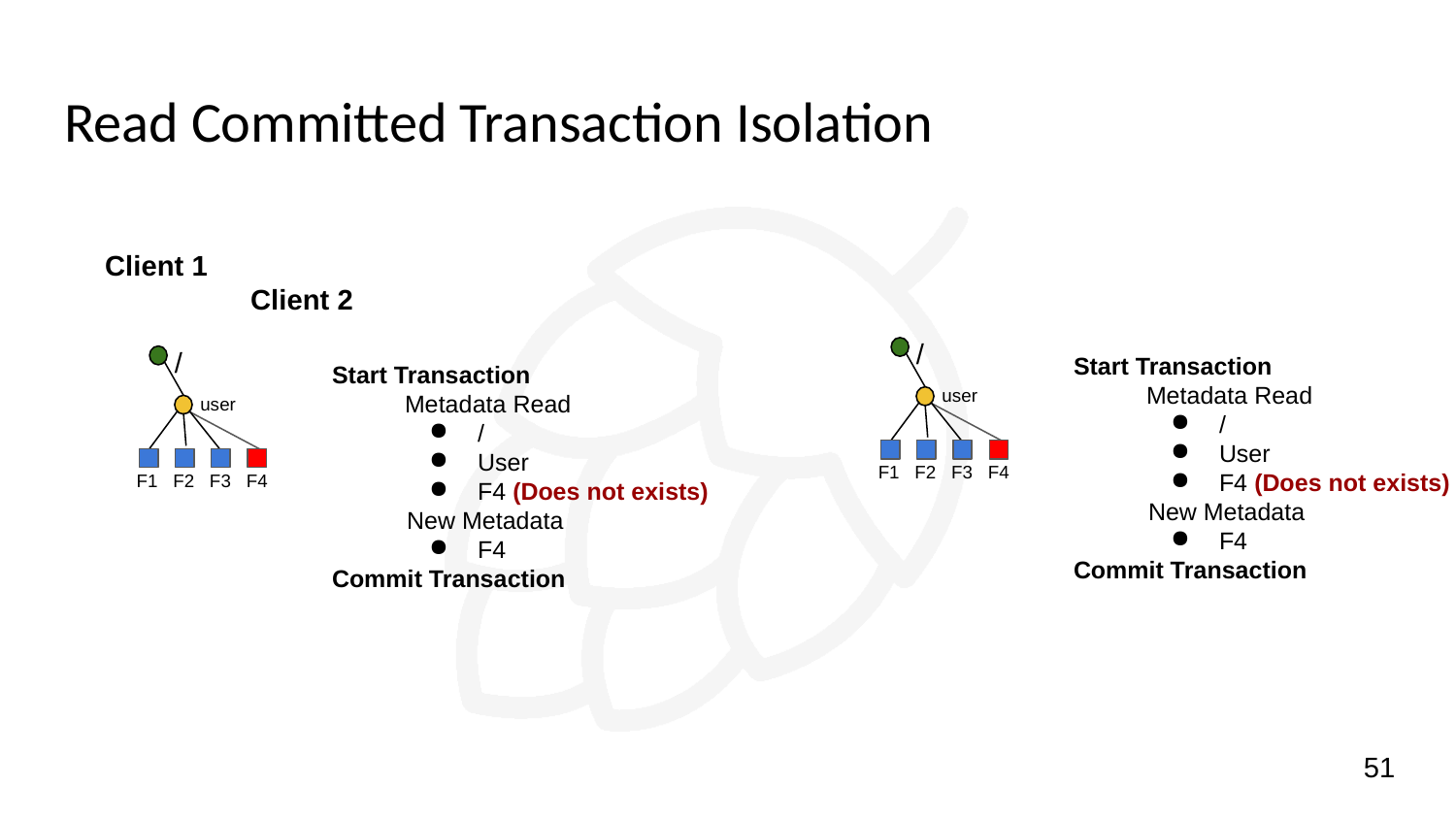

# Read Committed Transaction Isolation

Client 1									Client 2
/
/
Start Transaction
Metadata Read
/
User
F4 (Does not exists)
           New Metadata
F4
Commit Transaction

Start Transaction
Metadata Read
/
User
F4 (Does not exists)
           New Metadata
F4
Commit Transaction

user
user

F1   F2   F3   F4

F1   F2   F3   F4
51